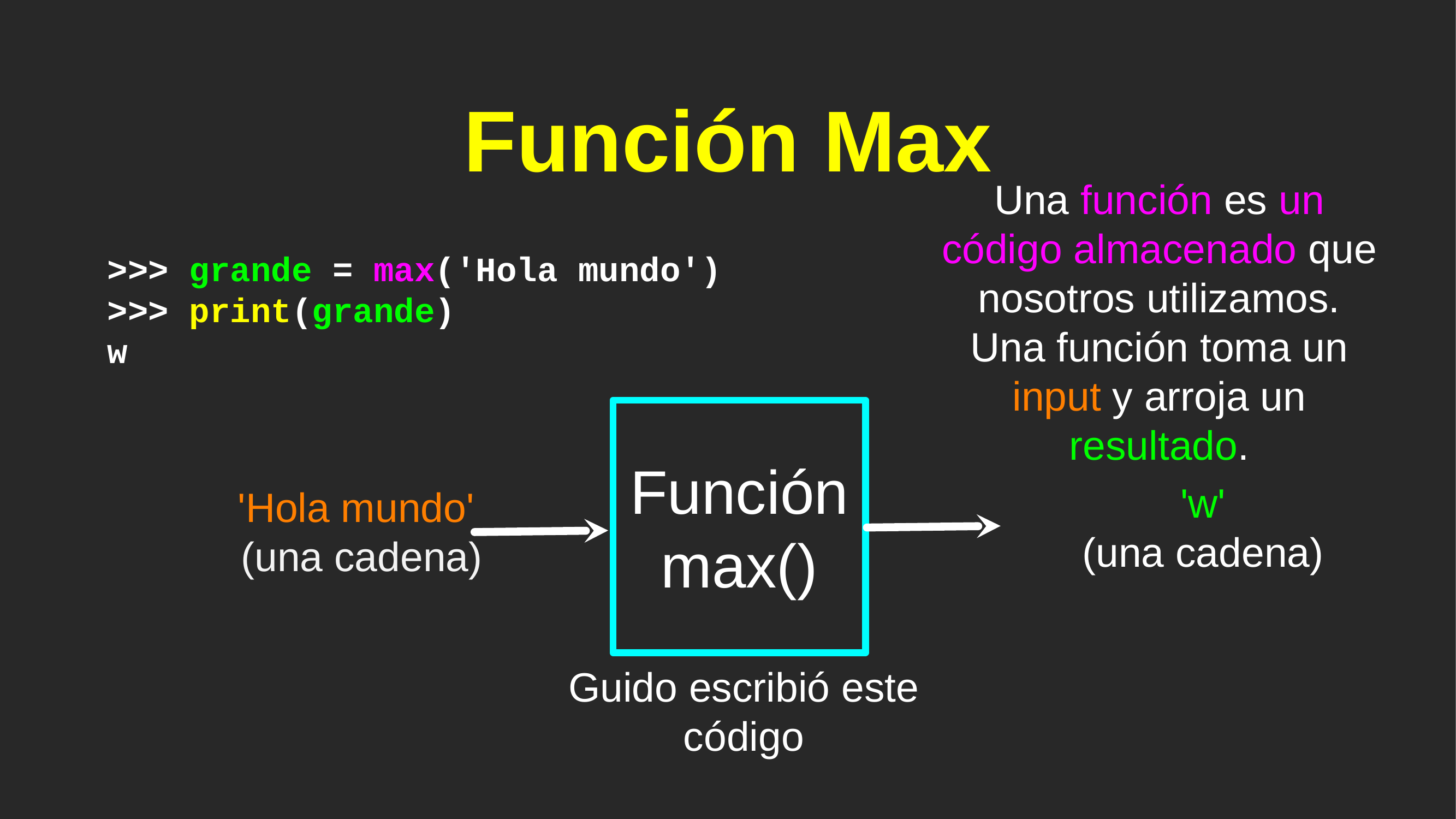

# Función Max
Una función es un código almacenado que nosotros utilizamos. Una función toma un input y arroja un resultado.
>>> grande = max('Hola mundo')
>>> print(grande)
w
Función max()
'w'
(una cadena)
'Hola mundo'
(una cadena)
Guido escribió este código